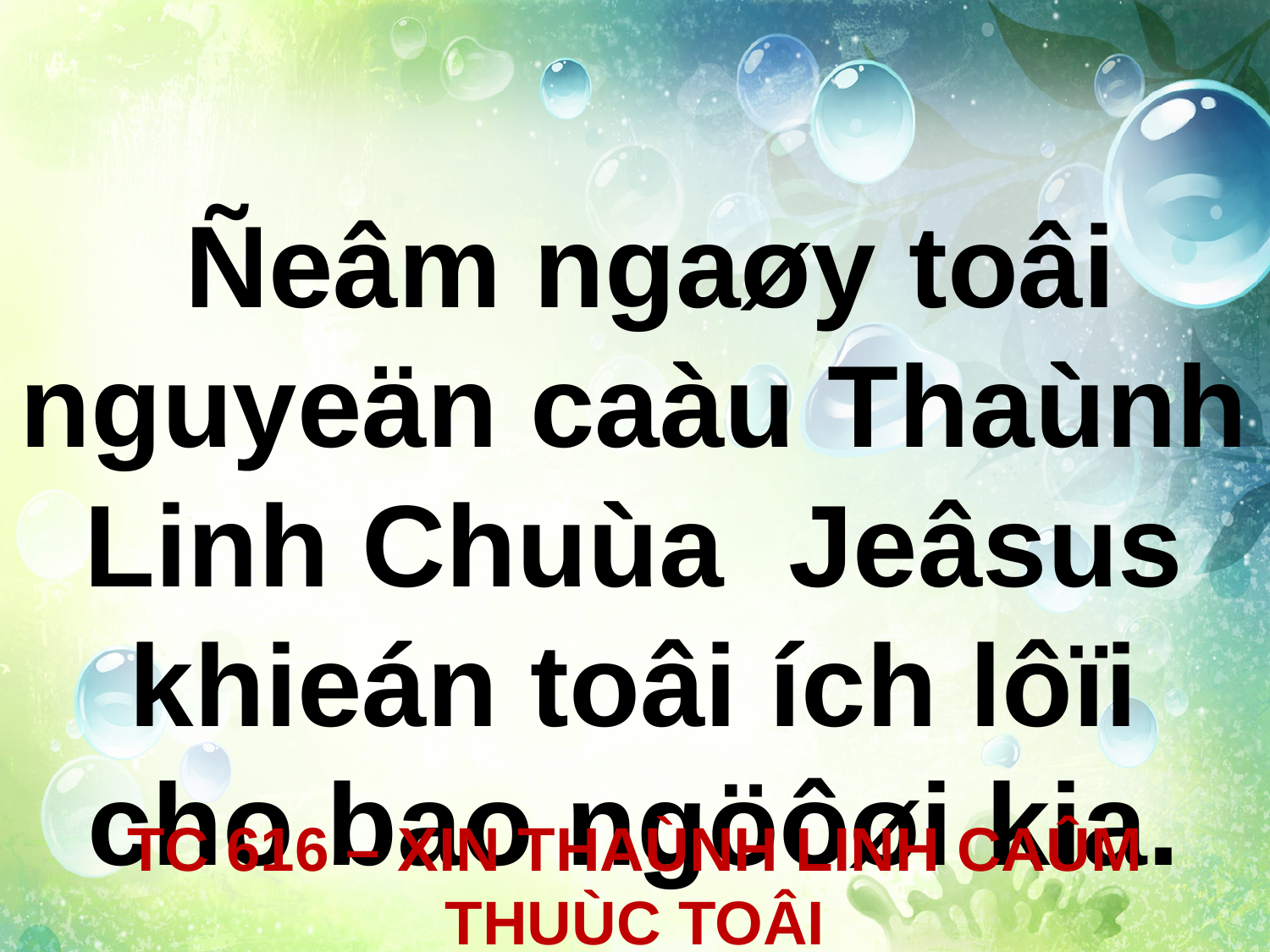

Ñeâm ngaøy toâi nguyeän caàu Thaùnh Linh Chuùa  Jeâsus khieán toâi ích lôïi cho bao ngöôøi kia.
TC 616 – XIN THAÙNH LINH CAÛM THUÙC TOÂI